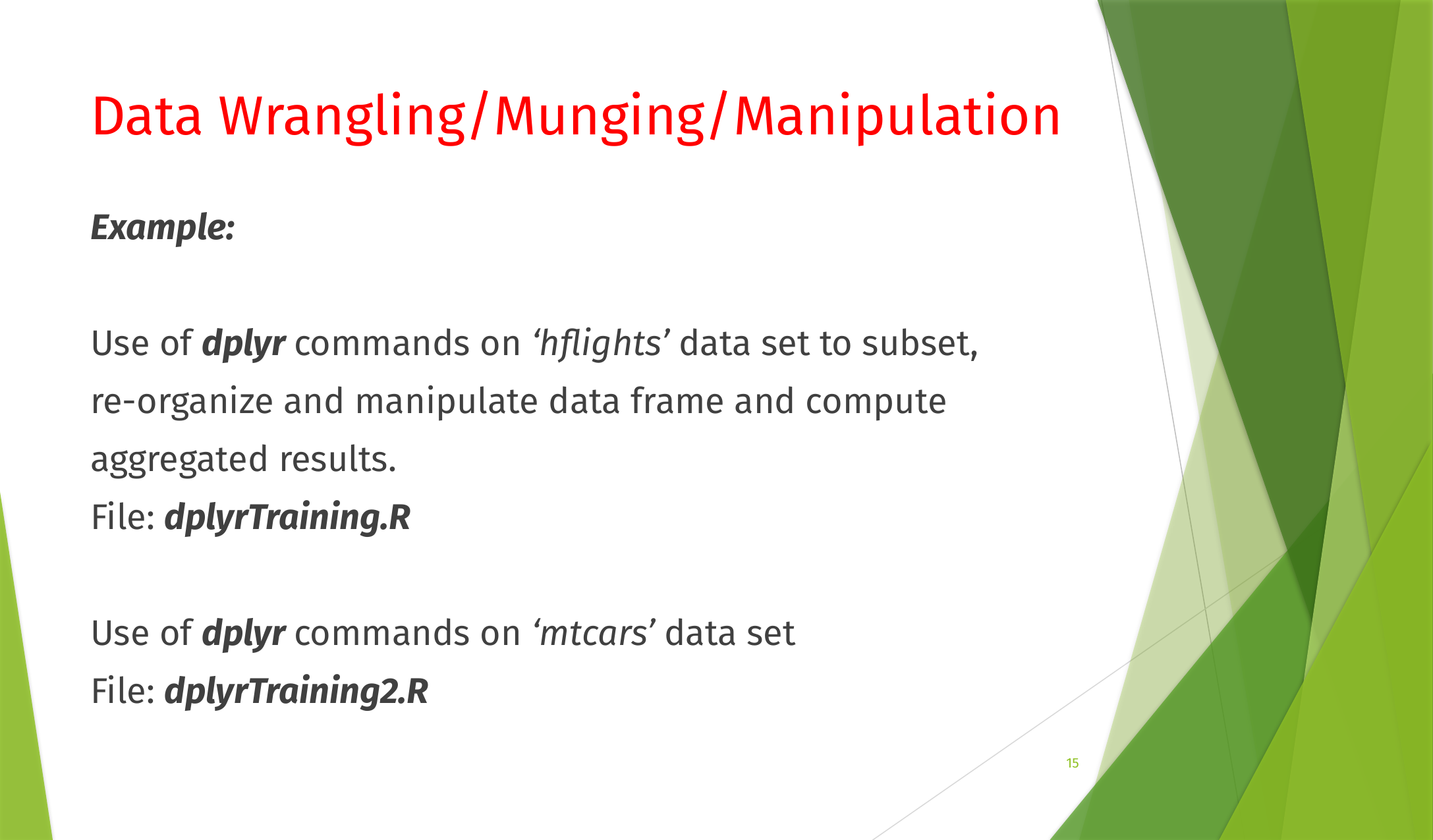

# Data Wrangling/Munging/Manipulation
Example:

Use of dplyr commands on ‘hflights’ data set to subset,
re-organize and manipulate data frame and compute
aggregated results.
File: dplyrTraining.R

Use of dplyr commands on ‘mtcars’ data set
File: dplyrTraining2.R

15